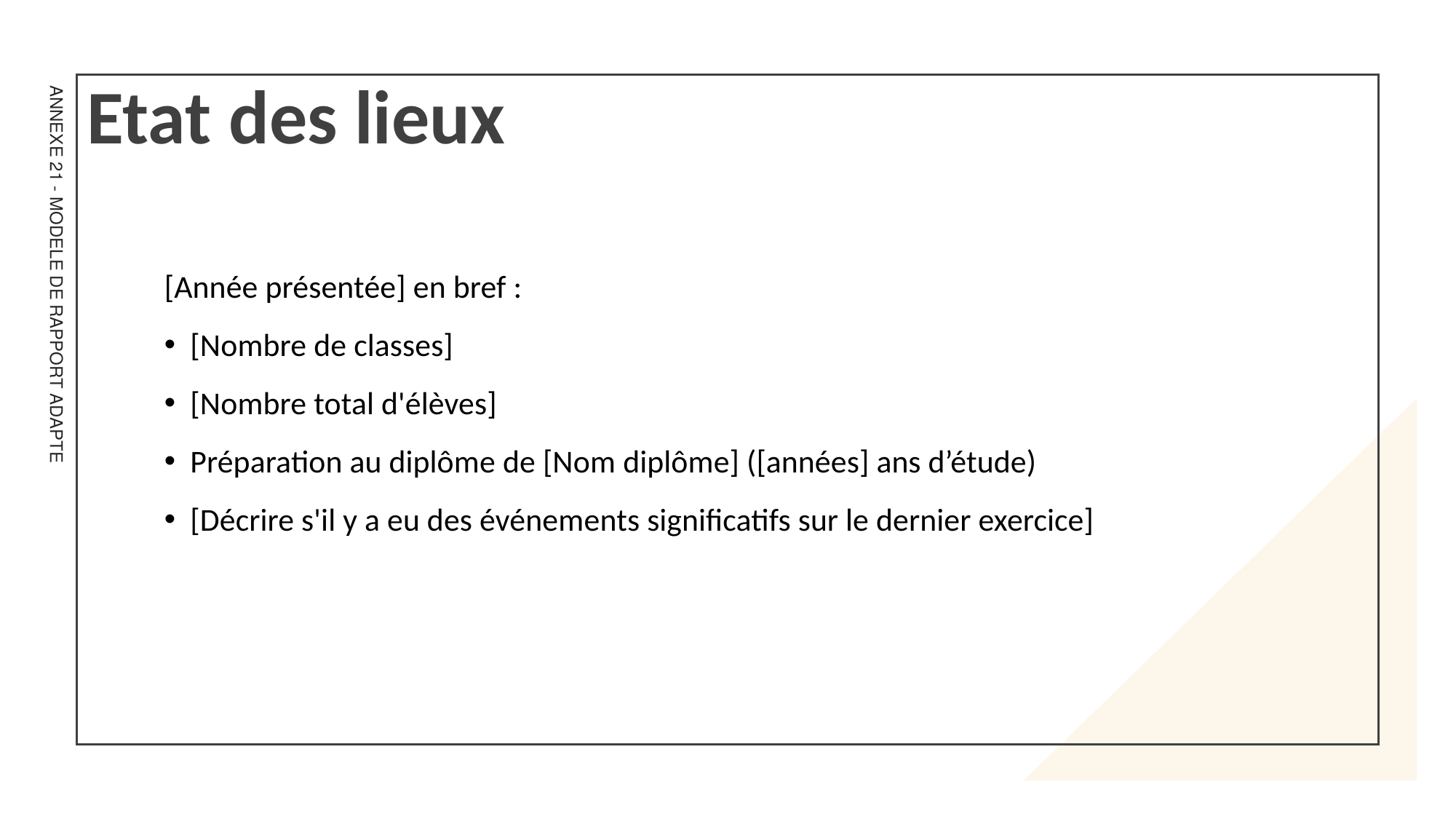

# Etat des lieux

[Année présentée] en bref :
[Nombre de classes]
[Nombre total d'élèves]
Préparation au diplôme de [Nom diplôme] ([années] ans d’étude)
[Décrire s'il y a eu des événements significatifs sur le dernier exercice]

ANNEXE 21 - MODELE DE RAPPORT ADAPTE